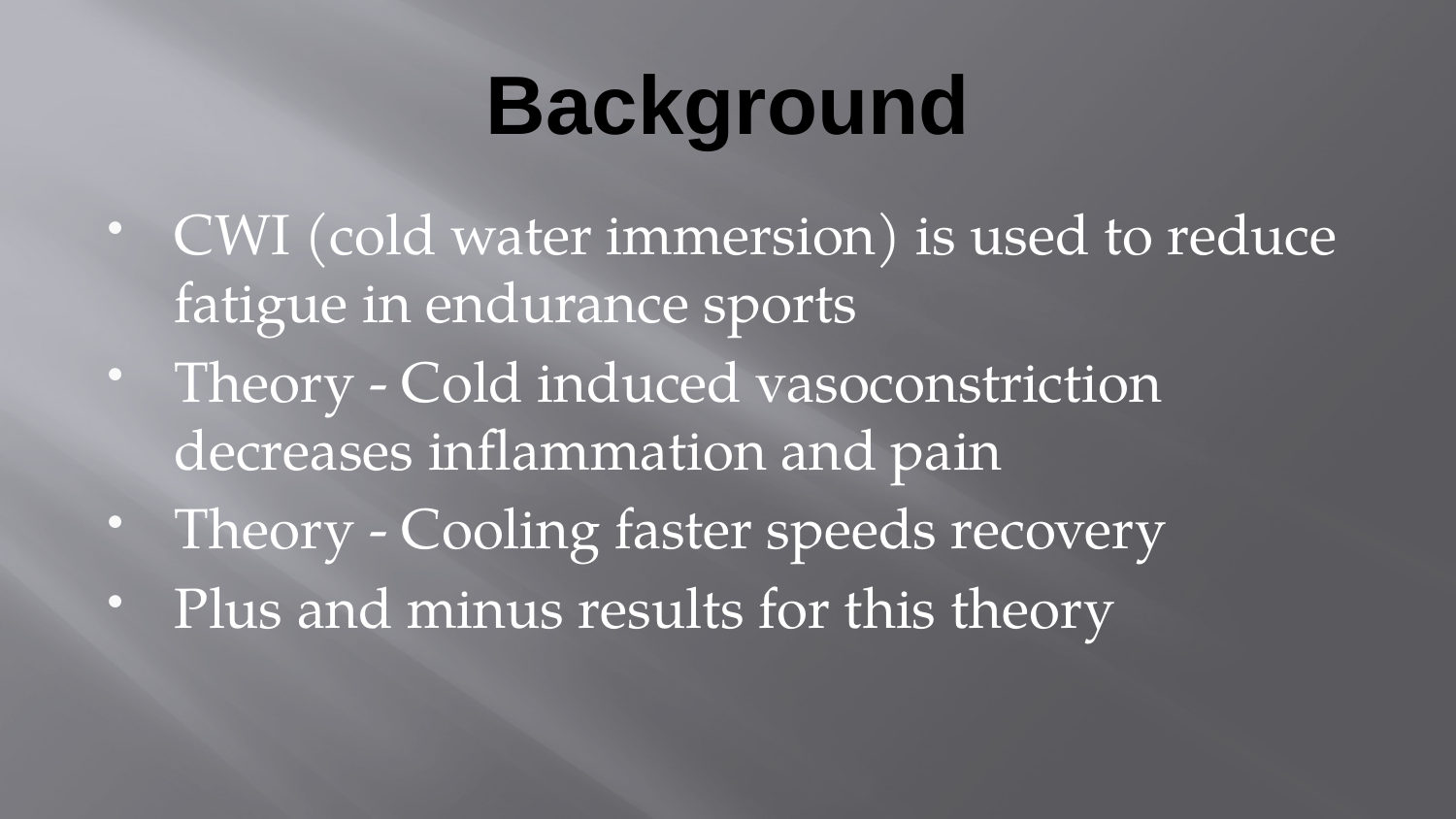

# Background
CWI (cold water immersion) is used to reduce fatigue in endurance sports
Theory - Cold induced vasoconstriction decreases inflammation and pain
Theory - Cooling faster speeds recovery
Plus and minus results for this theory